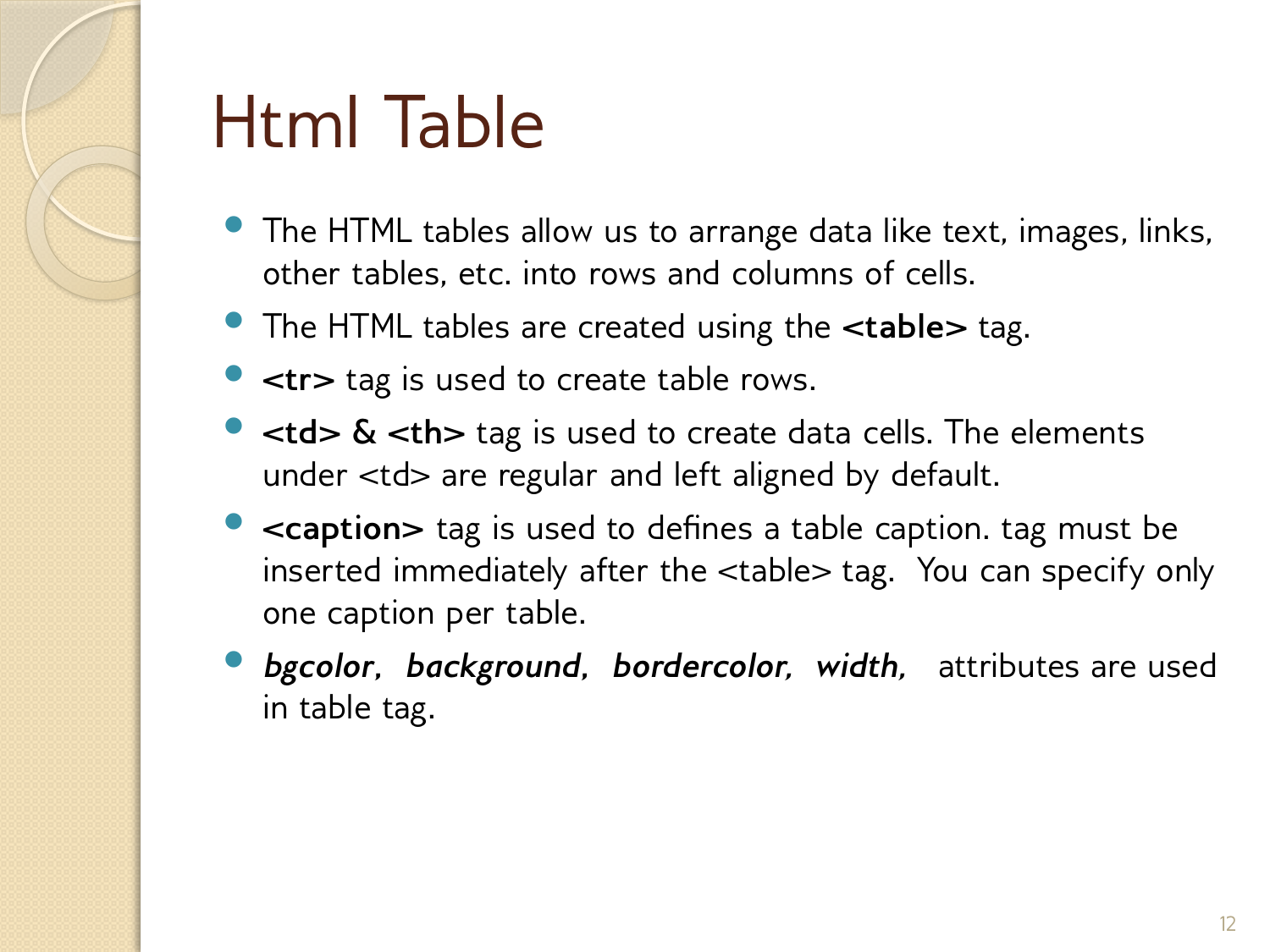

# Html Table
The HTML tables allow us to arrange data like text, images, links, other tables, etc. into rows and columns of cells.
The HTML tables are created using the <table> tag.
<tr> tag is used to create table rows.
<td> & <th> tag is used to create data cells. The elements under <td> are regular and left aligned by default.
<caption> tag is used to defines a table caption. tag must be inserted immediately after the <table> tag.  You can specify only one caption per table.
bgcolor,  background,  bordercolor,  width,   attributes are used in table tag.

12